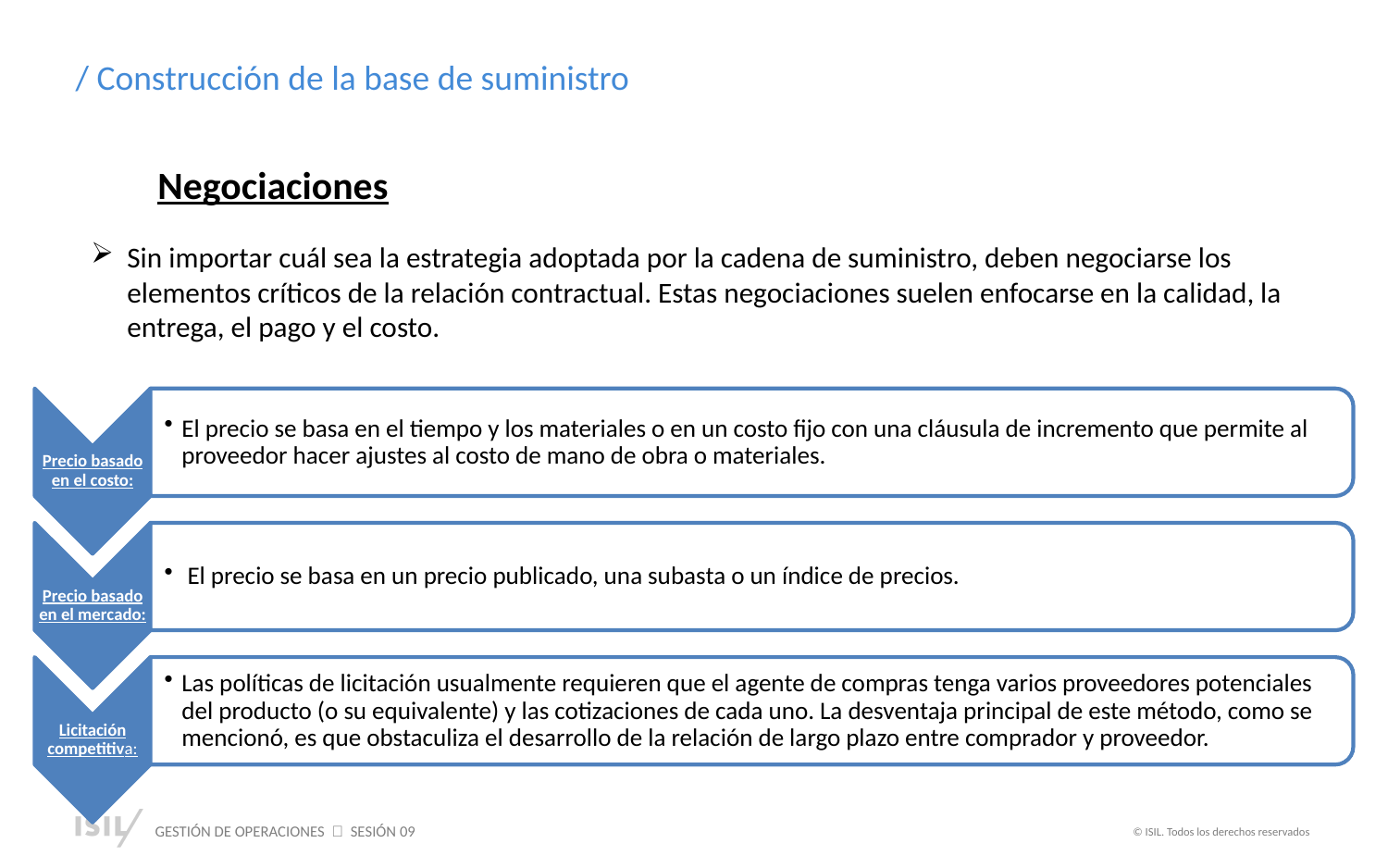

/ Construcción de la base de suministro
Negociaciones
Sin importar cuál sea la estrategia adoptada por la cadena de suministro, deben negociarse los elementos críticos de la relación contractual. Estas negociaciones suelen enfocarse en la calidad, la entrega, el pago y el costo.
Precio basado en el costo:
El precio se basa en el tiempo y los materiales o en un costo fijo con una cláusula de incremento que permite al proveedor hacer ajustes al costo de mano de obra o materiales.
Precio basado en el mercado:
 El precio se basa en un precio publicado, una subasta o un índice de precios.
Licitación competitiva:
Las políticas de licitación usualmente requieren que el agente de compras tenga varios proveedores potenciales del producto (o su equivalente) y las cotizaciones de cada uno. La desventaja principal de este método, como se mencionó, es que obstaculiza el desarrollo de la relación de largo plazo entre comprador y proveedor.